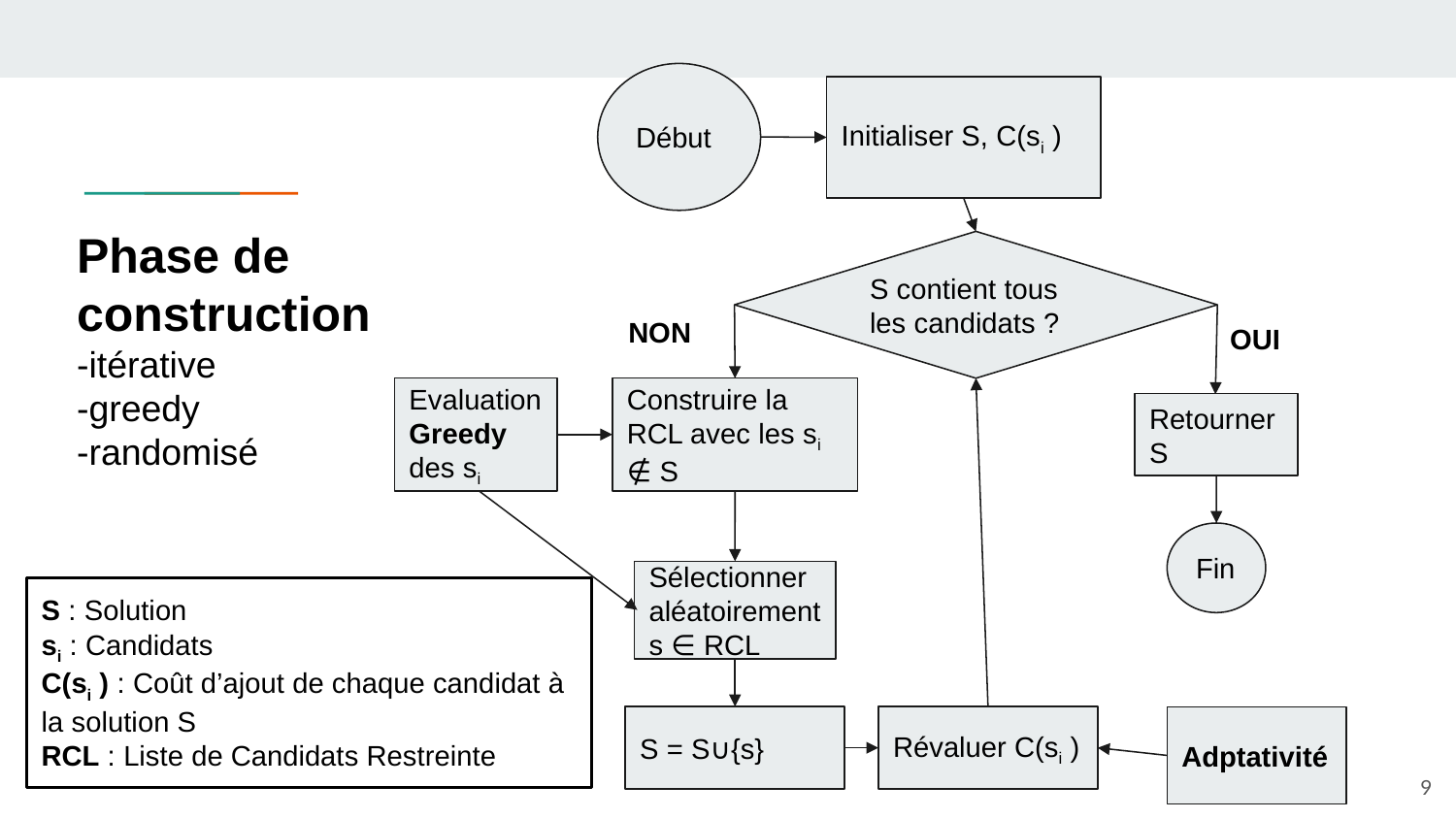

Début
Initialiser S, C(si )
Phase de construction
-itérative
-greedy
-randomisé

S contient tous les candidats ?
NON
Construire la RCL avec les si ∉ S
OUI
Retourner S
Fin
Evaluation Greedy des si
Révaluer C(si )
Adptativité
Sélectionner aléatoirement s ∈ RCL
S : Solution
si : Candidats
C(si ) : Coût d’ajout de chaque candidat à la solution S
RCL : Liste de Candidats Restreinte
S = S∪{s}
9